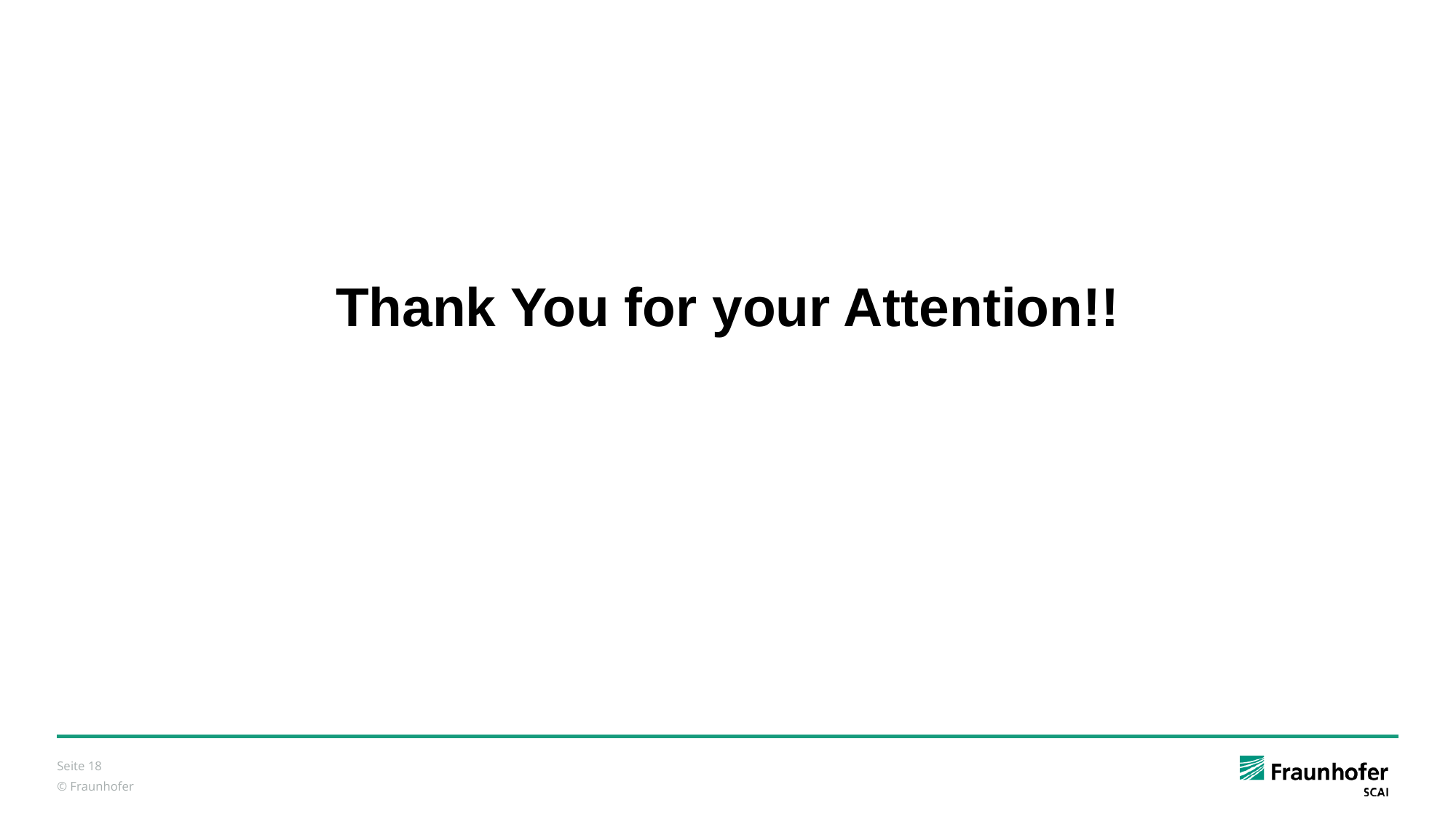

# Thank You for your Attention!!
Seite 18